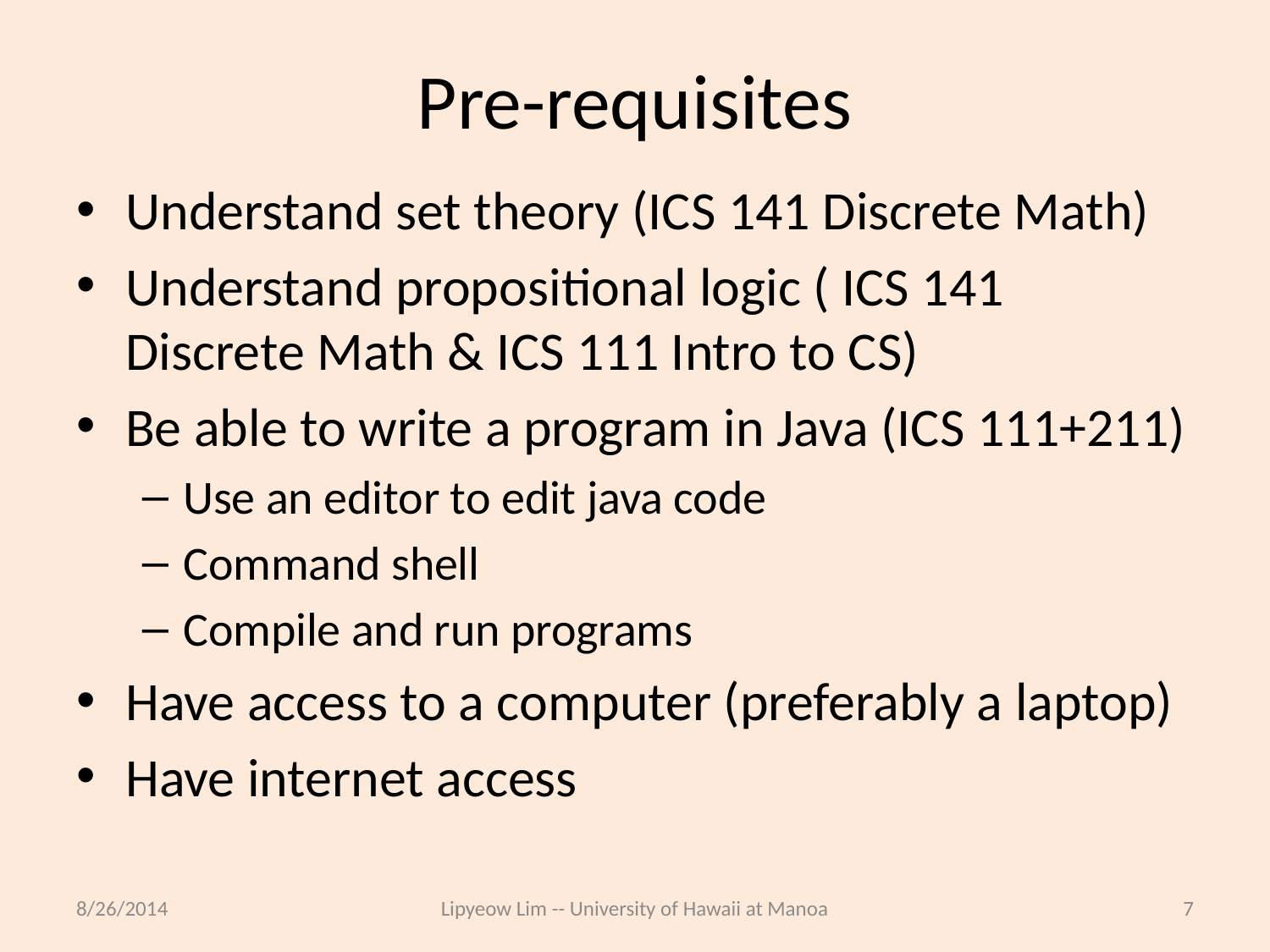

# Pre-requisites
Understand set theory (ICS 141 Discrete Math)
Understand propositional logic ( ICS 141 Discrete Math & ICS 111 Intro to CS)
Be able to write a program in Java (ICS 111+211)
Use an editor to edit java code
Command shell
Compile and run programs
Have access to a computer (preferably a laptop)
Have internet access
8/26/2014
Lipyeow Lim -- University of Hawaii at Manoa
7